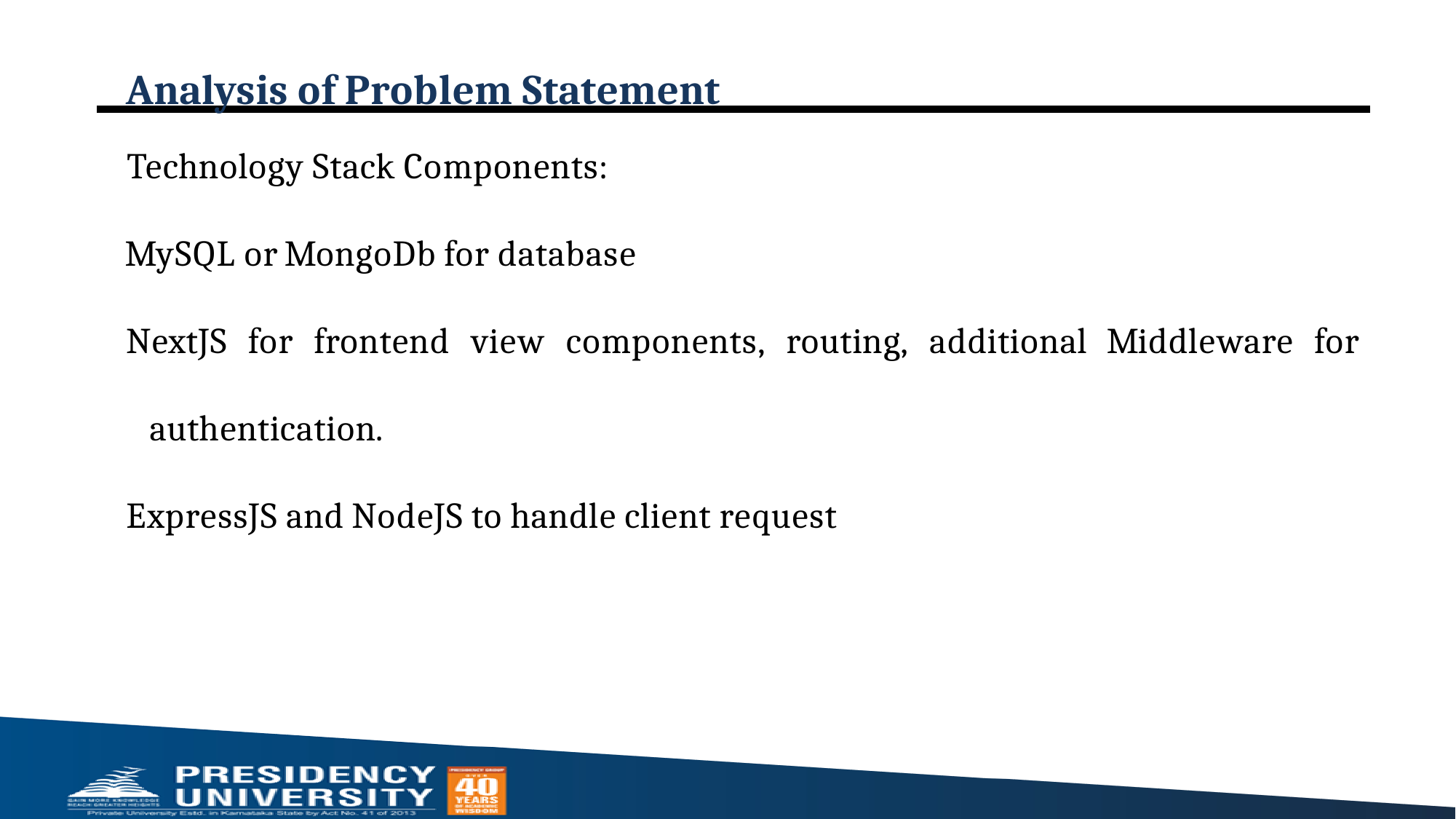

# Analysis of Problem Statement
Technology Stack Components:
MySQL or MongoDb for database
NextJS for frontend view components, routing, additional Middleware for authentication.
ExpressJS and NodeJS to handle client request